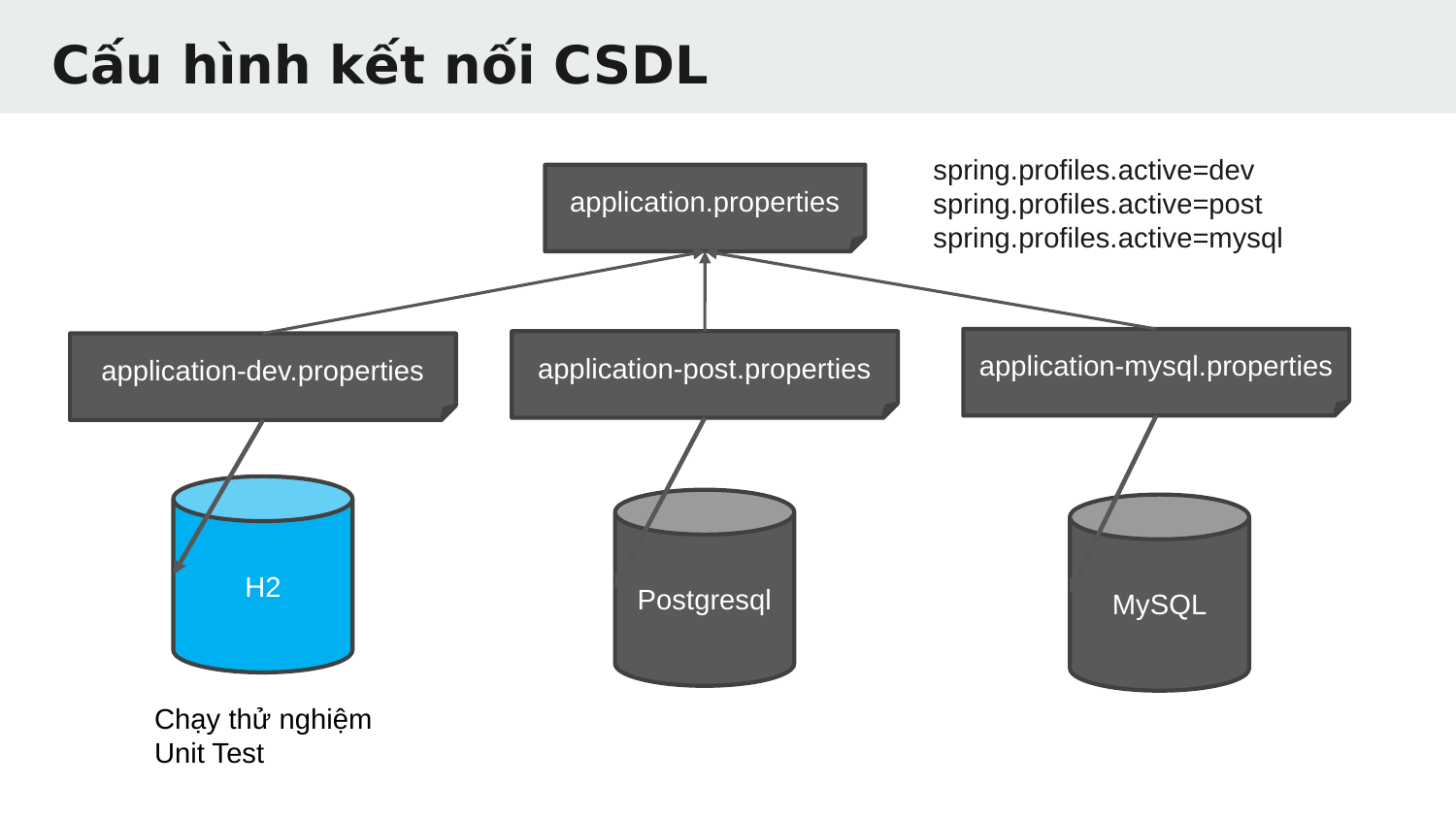

# Cấu hình kết nối CSDL
spring.profiles.active=dev
spring.profiles.active=post
spring.profiles.active=mysql
application.properties
application-mysql.properties
application-post.properties
application-dev.properties
H2
Postgresql
MySQL
Chạy thử nghiệm
Unit Test